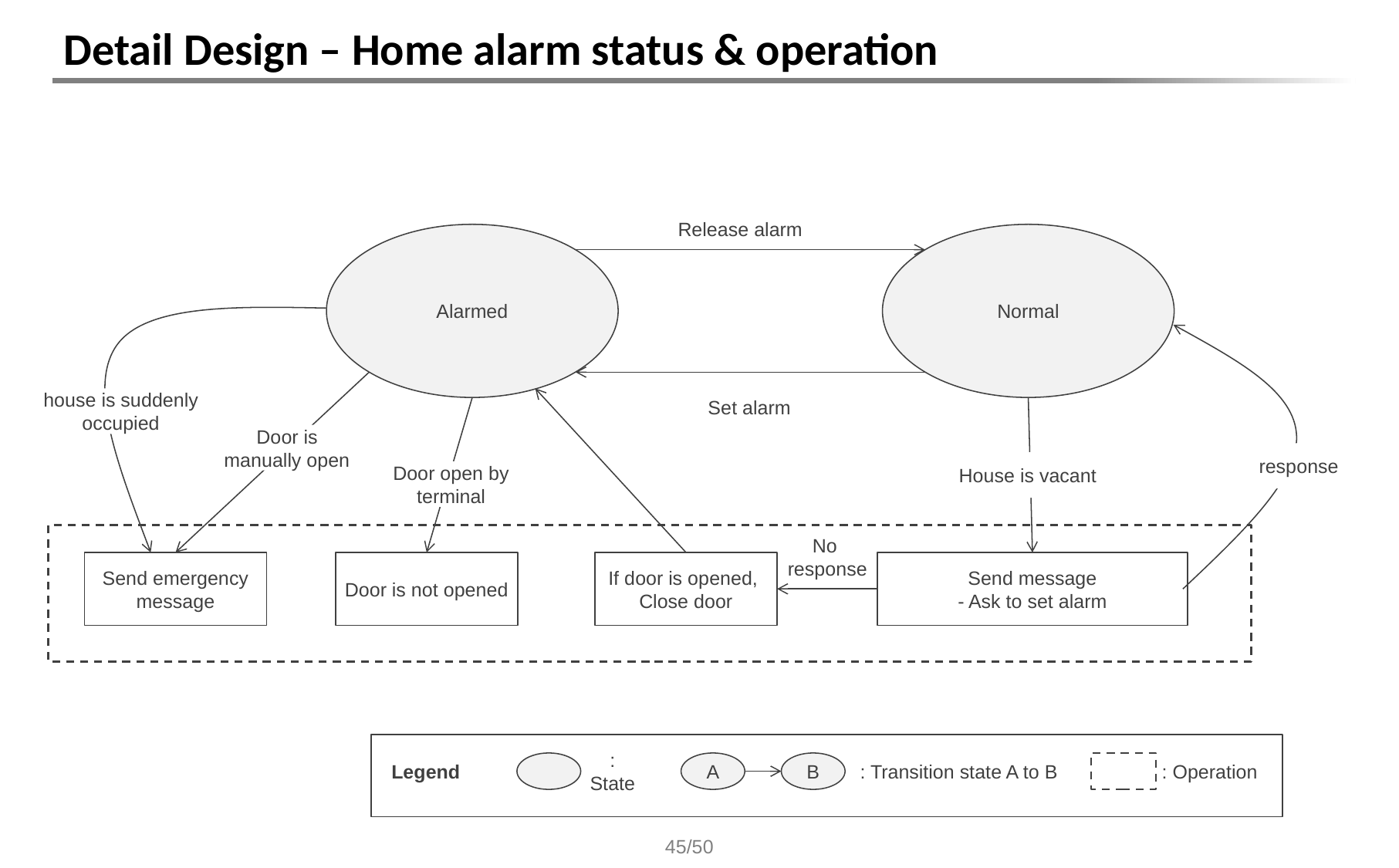

# Detail Design – Home alarm status & operation
Release alarm
Alarmed
Normal

Set alarm
house is suddenly occupied
Door is manually open
response
House is vacant
Door open by terminal

No
 response
Send emergency message
Door is not opened
If door is opened,
Close door
Send message
- Ask to set alarm

Legend

: State
A
B
: Transition state A to B

: Operation
45/50